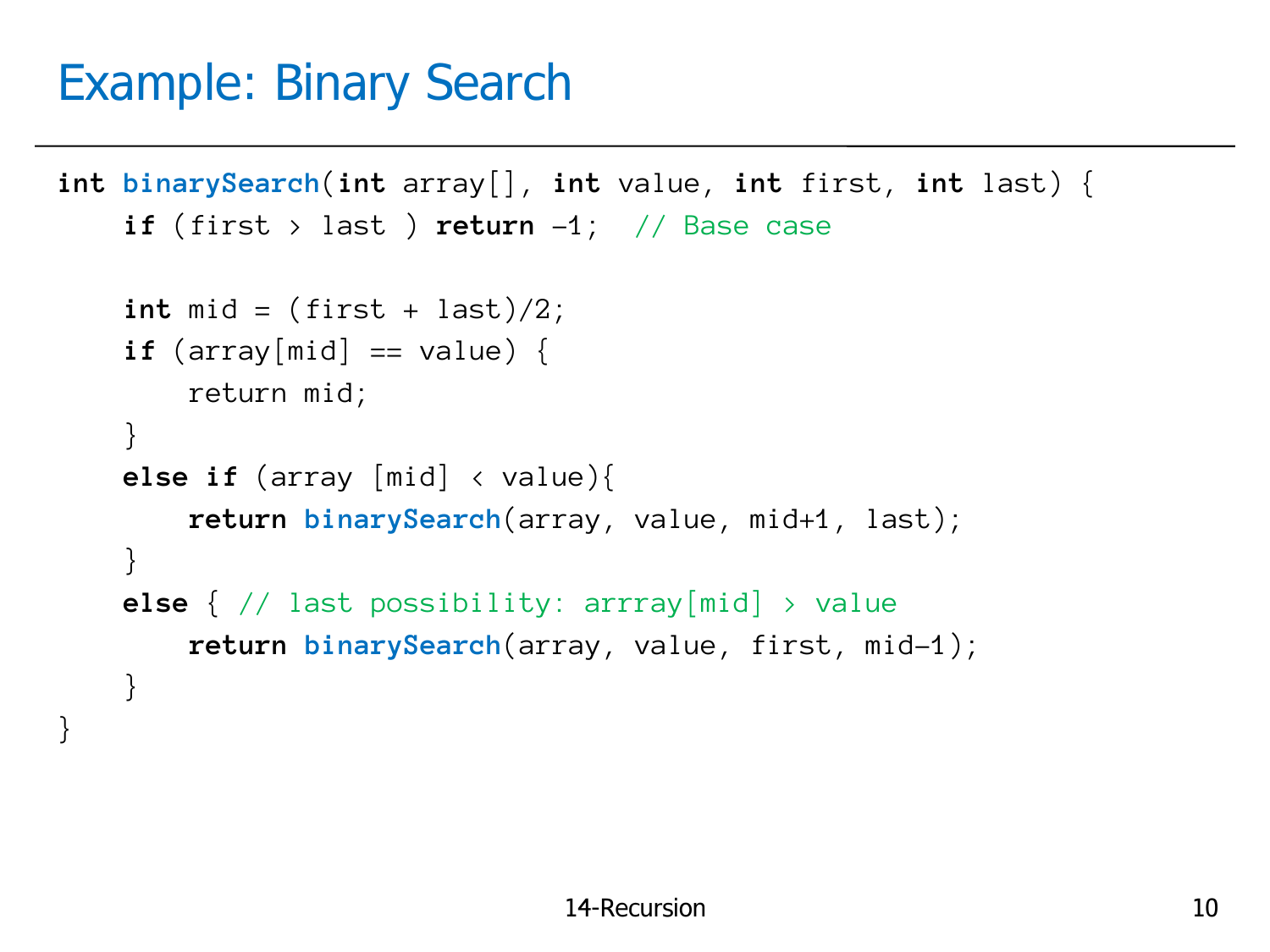

# Example: Binary Search
int binarySearch(int array[], int value, int first, int last) {
    if (first > last ) return -1;  // Base case

    int mid = (first + last)/2;
    if (array[mid] == value) {
        return mid;
    }
    else if (array [mid] < value){
        return binarySearch(array, value, mid+1, last);
    }
    else { // last possibility: arrray[mid] > value
        return binarySearch(array, value, first, mid-1);
    }
}
14-Recursion
10